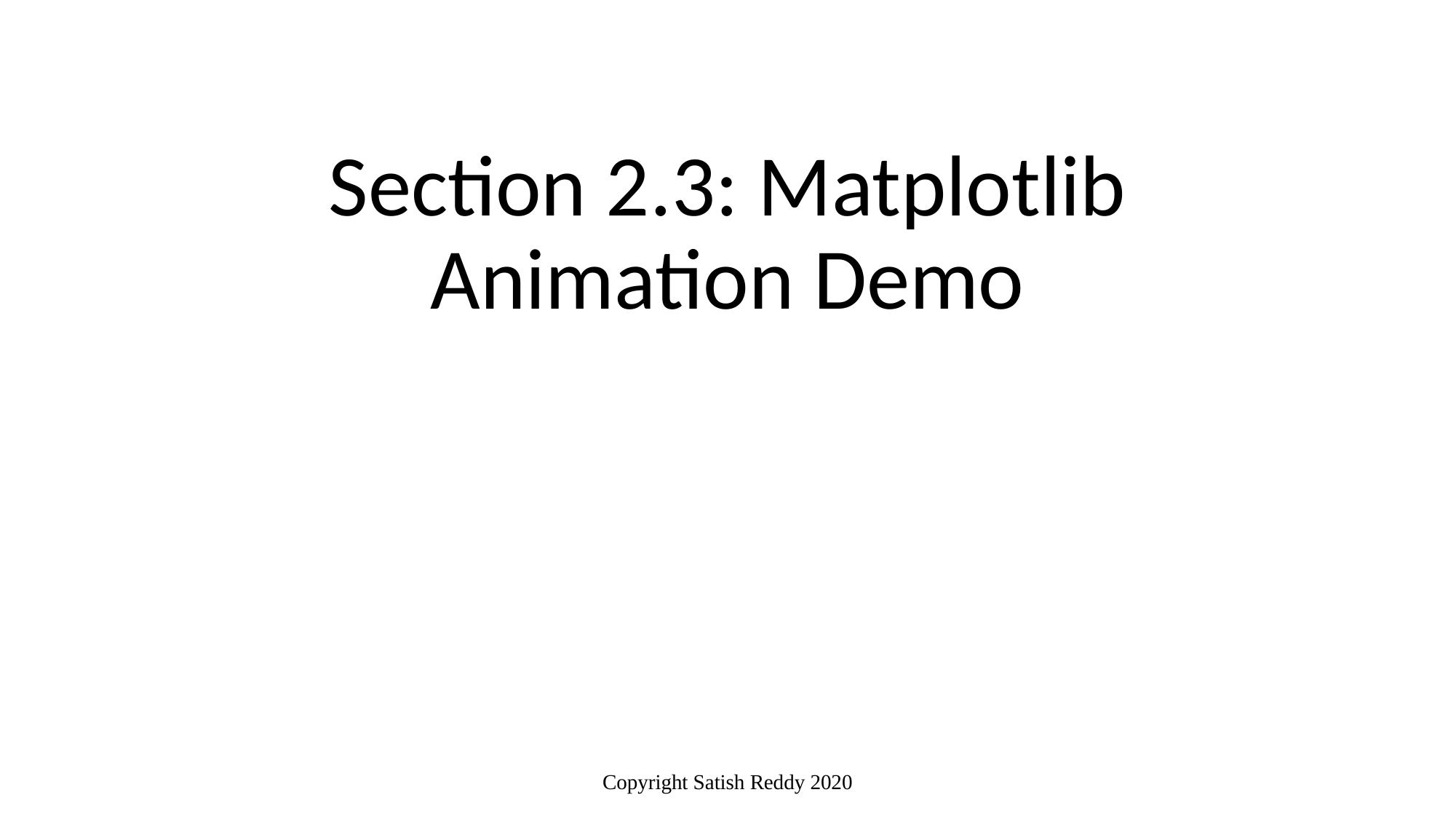

# Section 2.3: Matplotlib Animation Demo
Copyright Satish Reddy 2020